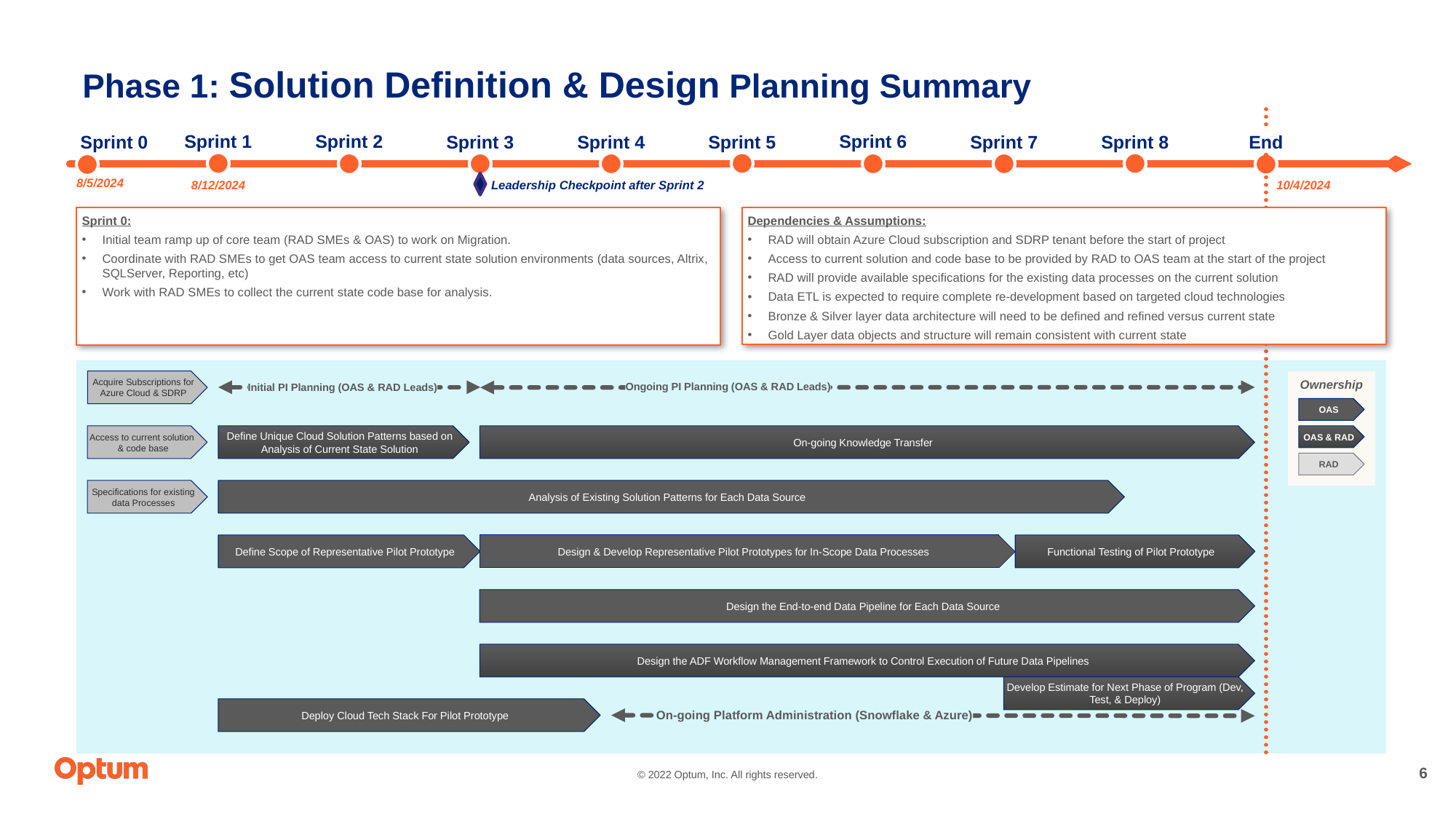

# Phase 1: Solution Definition & Design Planning Summary
Sprint 2
Sprint 6
Sprint 1
End
Sprint 7
Sprint 8
Sprint 3
Sprint 4
Sprint 0
Sprint 5

Leadership Checkpoint after Sprint 2
8/5/2024
8/12/2024
10/4/2024
Dependencies & Assumptions:
RAD will obtain Azure Cloud subscription and SDRP tenant before the start of project
Access to current solution and code base to be provided by RAD to OAS team at the start of the project
RAD will provide available specifications for the existing data processes on the current solution
Data ETL is expected to require complete re-development based on targeted cloud technologies
Bronze & Silver layer data architecture will need to be defined and refined versus current state
Gold Layer data objects and structure will remain consistent with current state
Sprint 0:
Initial team ramp up of core team (RAD SMEs & OAS) to work on Migration.
Coordinate with RAD SMEs to get OAS team access to current state solution environments (data sources, Altrix, SQLServer, Reporting, etc)
Work with RAD SMEs to collect the current state code base for analysis.

Acquire Subscriptions for Azure Cloud & SDRP

Ownership
OAS
OAS & RAD
RAD
Ongoing PI Planning (OAS & RAD Leads)
Initial PI Planning (OAS & RAD Leads)
Access to current solution
& code base
Define Unique Cloud Solution Patterns based on Analysis of Current State Solution
On-going Knowledge Transfer
Specifications for existing data Processes
Analysis of Existing Solution Patterns for Each Data Source
Define Scope of Representative Pilot Prototype
Design & Develop Representative Pilot Prototypes for In-Scope Data Processes
Functional Testing of Pilot Prototype
Design the End-to-end Data Pipeline for Each Data Source
Design the ADF Workflow Management Framework to Control Execution of Future Data Pipelines
Develop Estimate for Next Phase of Program (Dev, Test, & Deploy)
Deploy Cloud Tech Stack For Pilot Prototype
On-going Platform Administration (Snowflake & Azure)